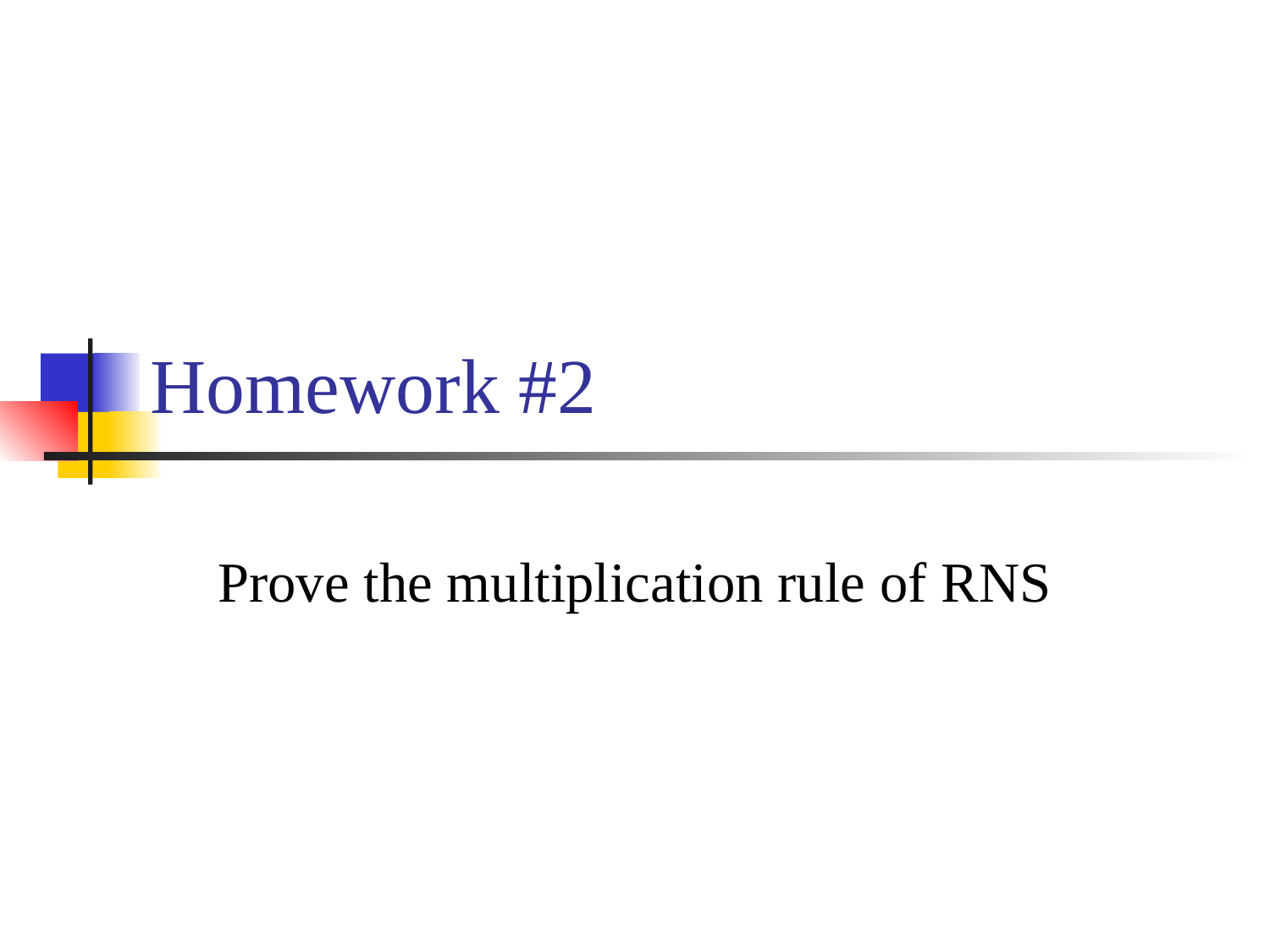

# Homework #2
Prove the multiplication rule of RNS